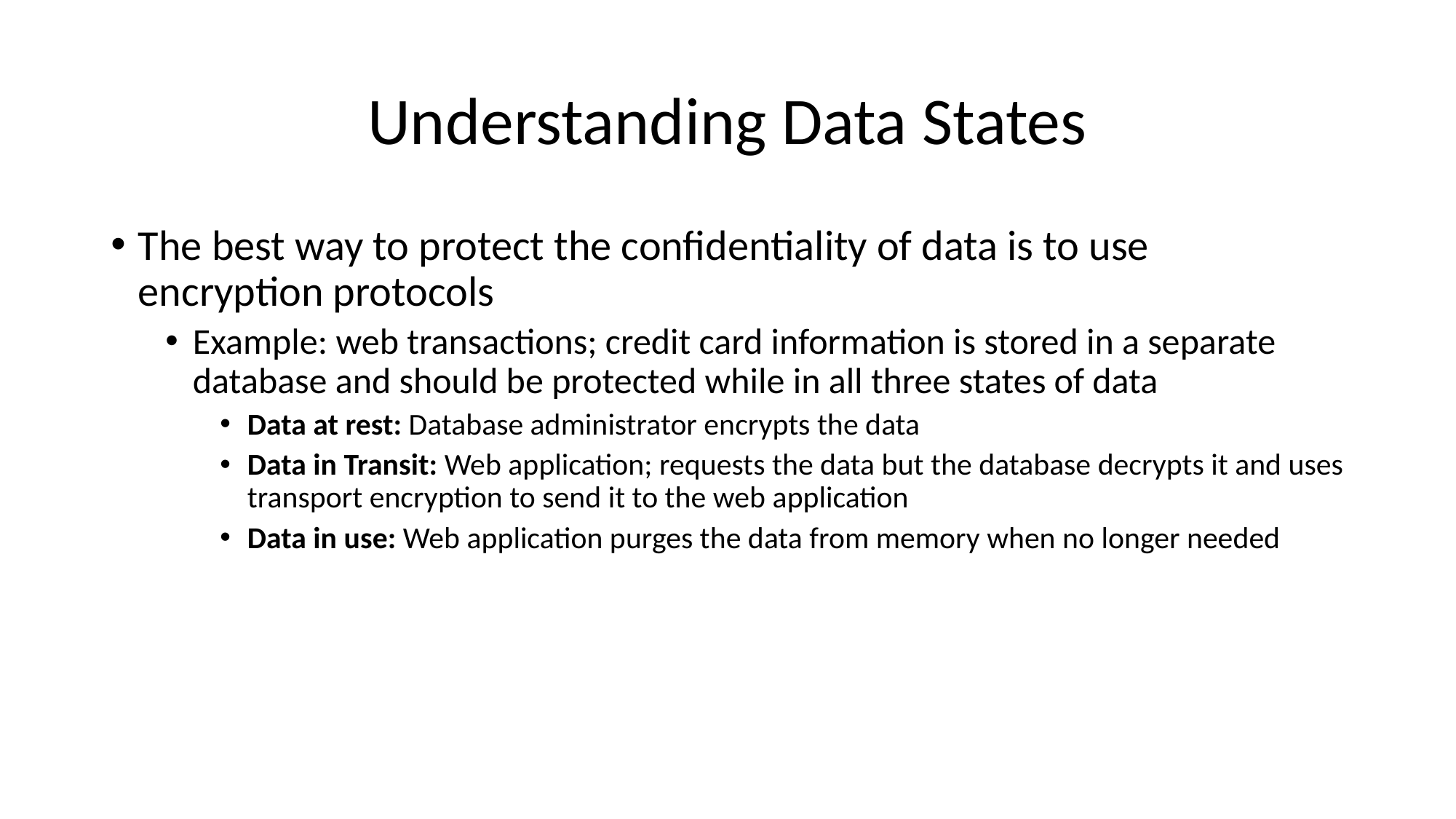

# Understanding Data States
The best way to protect the confidentiality of data is to use encryption protocols
Example: web transactions; credit card information is stored in a separate database and should be protected while in all three states of data
Data at rest: Database administrator encrypts the data
Data in Transit: Web application; requests the data but the database decrypts it and uses transport encryption to send it to the web application
Data in use: Web application purges the data from memory when no longer needed